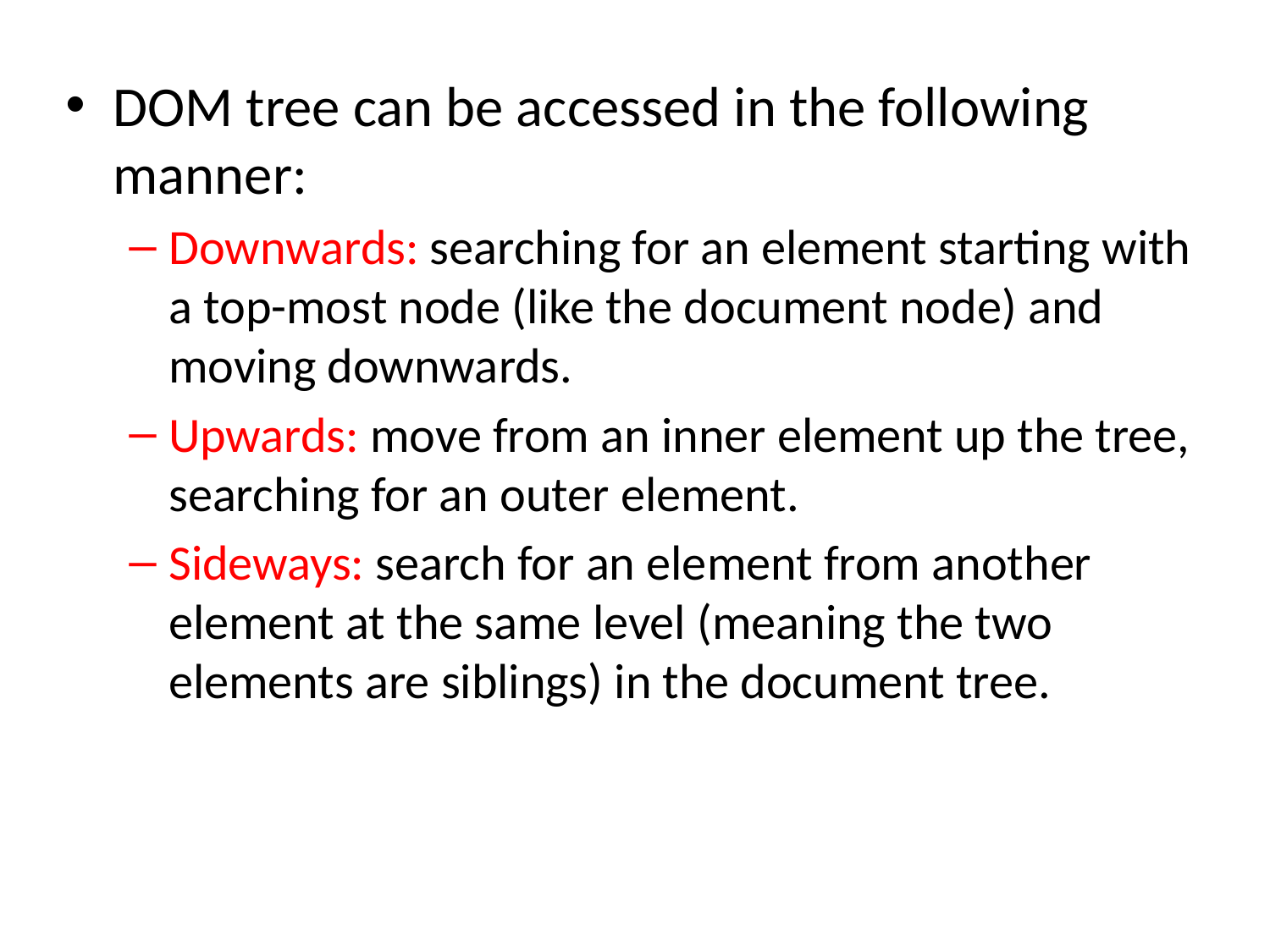

DOM tree can be accessed in the following manner:
Downwards: searching for an element starting with a top-most node (like the document node) and moving downwards.
Upwards: move from an inner element up the tree, searching for an outer element.
Sideways: search for an element from another element at the same level (meaning the two elements are siblings) in the document tree.